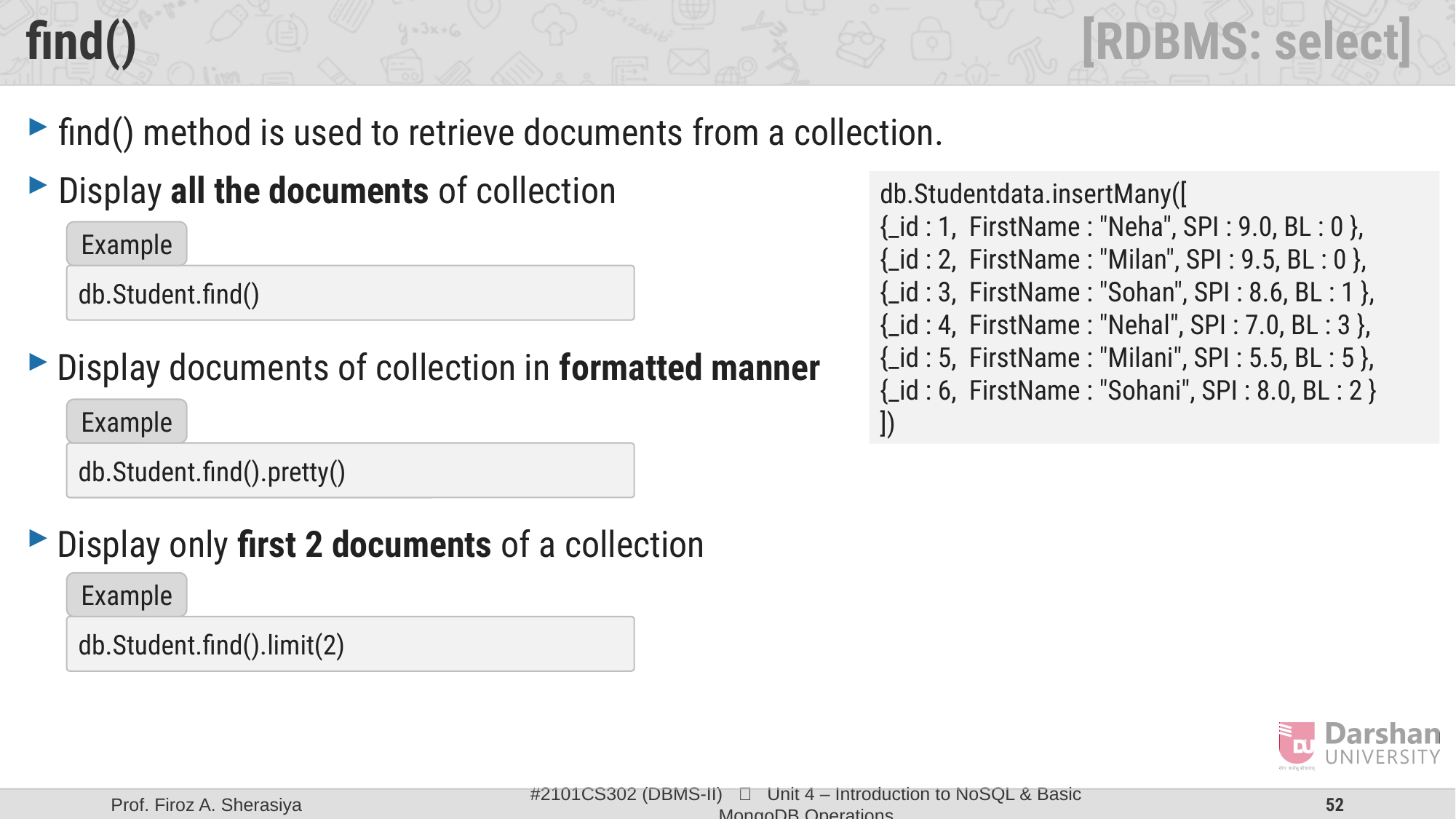

# find()                                                                                [RDBMS: select]
find() method is used to retrieve documents from a collection.
Display all the documents of collection

Display documents of collection in formatted manner

Display only first 2 documents of a collection

db.Studentdata.insertMany([
{_id : 1,  FirstName : "Neha", SPI : 9.0, BL : 0 },
{_id : 2,  FirstName : "Milan", SPI : 9.5, BL : 0 },
{_id : 3,  FirstName : "Sohan", SPI : 8.6, BL : 1 },
{_id : 4,  FirstName : "Nehal", SPI : 7.0, BL : 3 },
{_id : 5,  FirstName : "Milani", SPI : 5.5, BL : 5 },
{_id : 6,  FirstName : "Sohani", SPI : 8.0, BL : 2 }
])
Example
db.Student.find()
Example
db.Student.find().pretty()
Example
db.Student.find().limit(2)